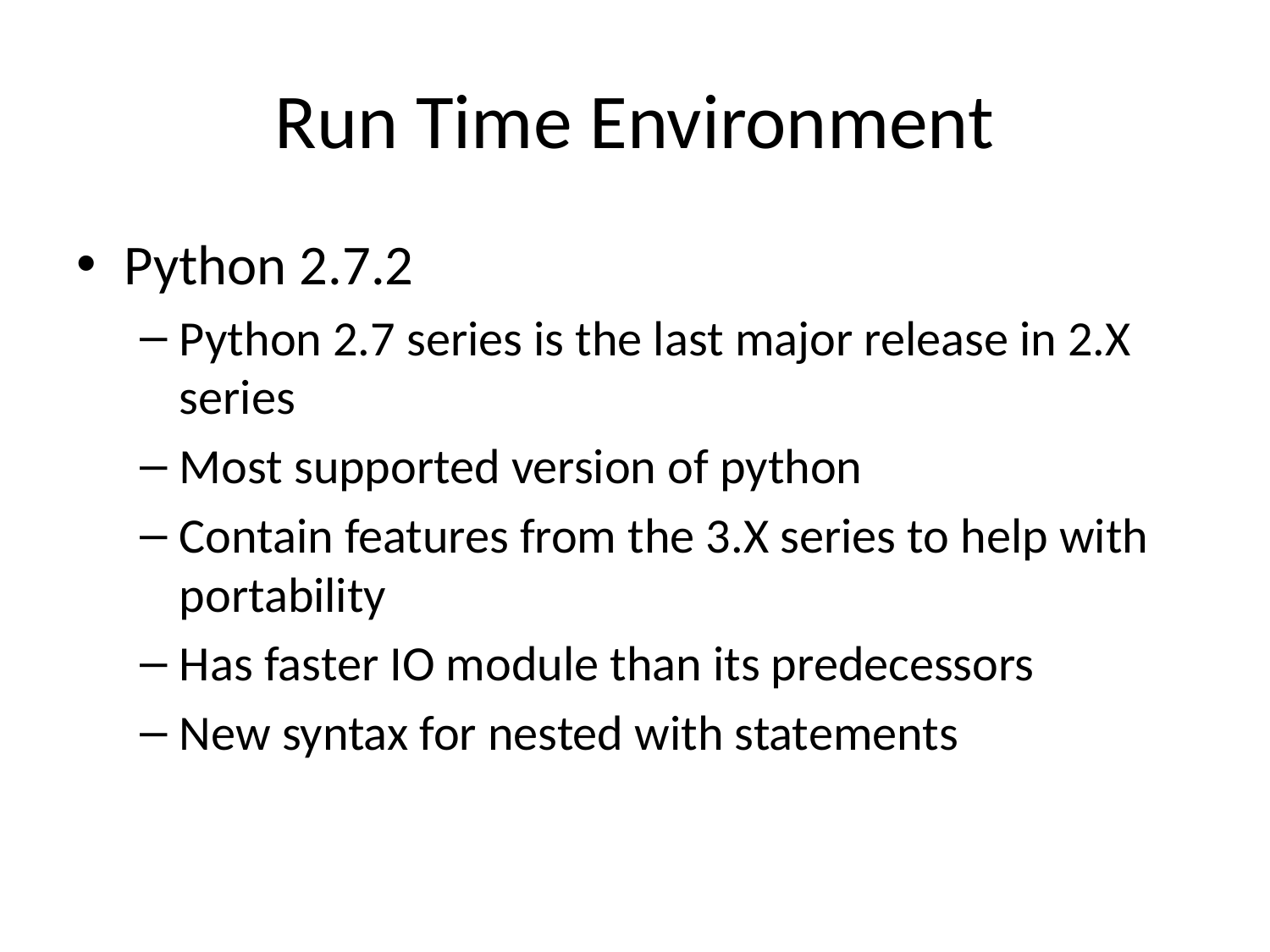

# Run Time Environment
Python 2.7.2
Python 2.7 series is the last major release in 2.X series
Most supported version of python
Contain features from the 3.X series to help with  portability
Has faster IO module than its predecessors
New syntax for nested with statements